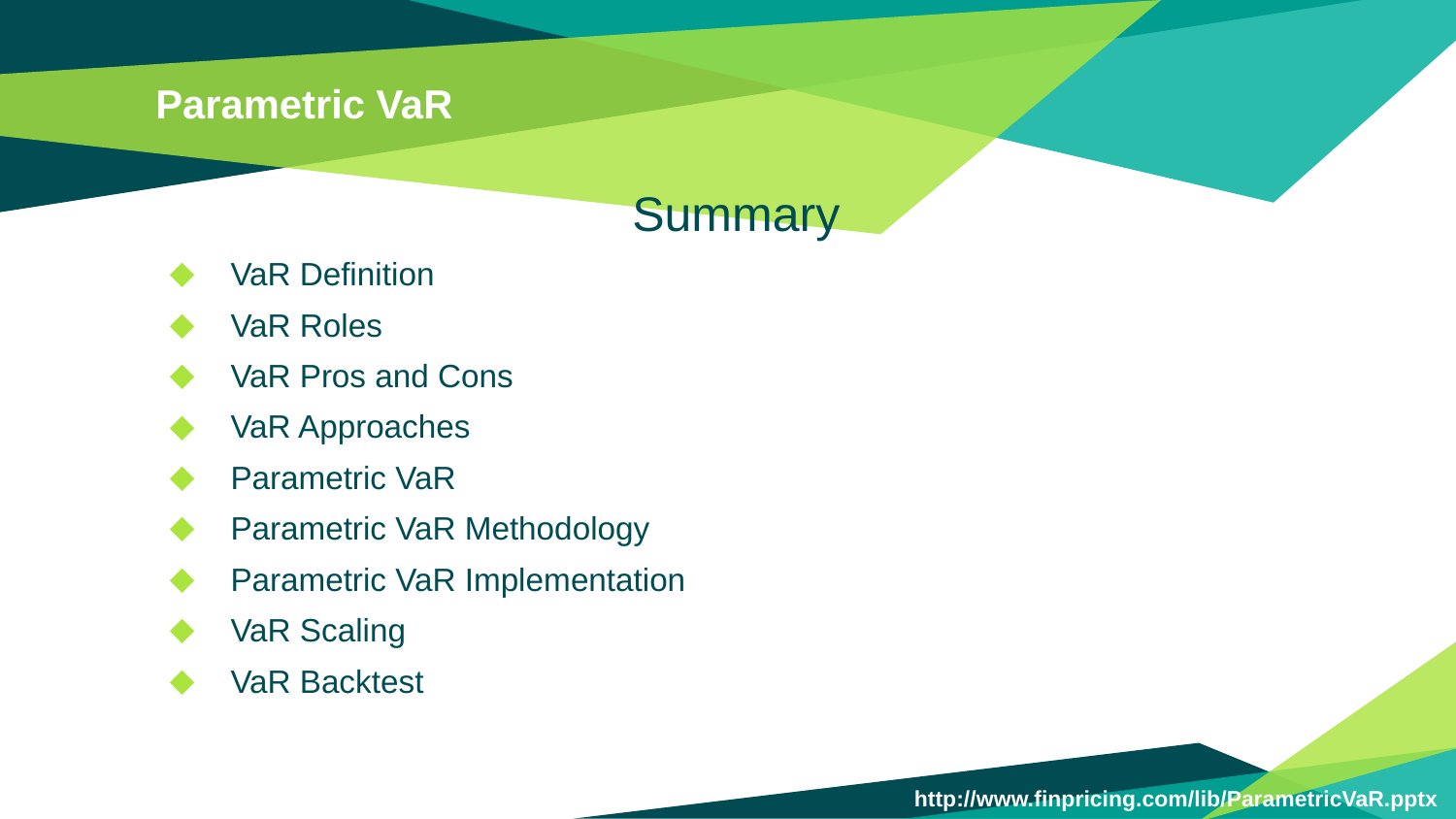

# Parametric VaR
Summary
VaR Definition
VaR Roles
VaR Pros and Cons
VaR Approaches
Parametric VaR
Parametric VaR Methodology
Parametric VaR Implementation
VaR Scaling
VaR Backtest

http://www.finpricing.com/lib/ParametricVaR.pptx